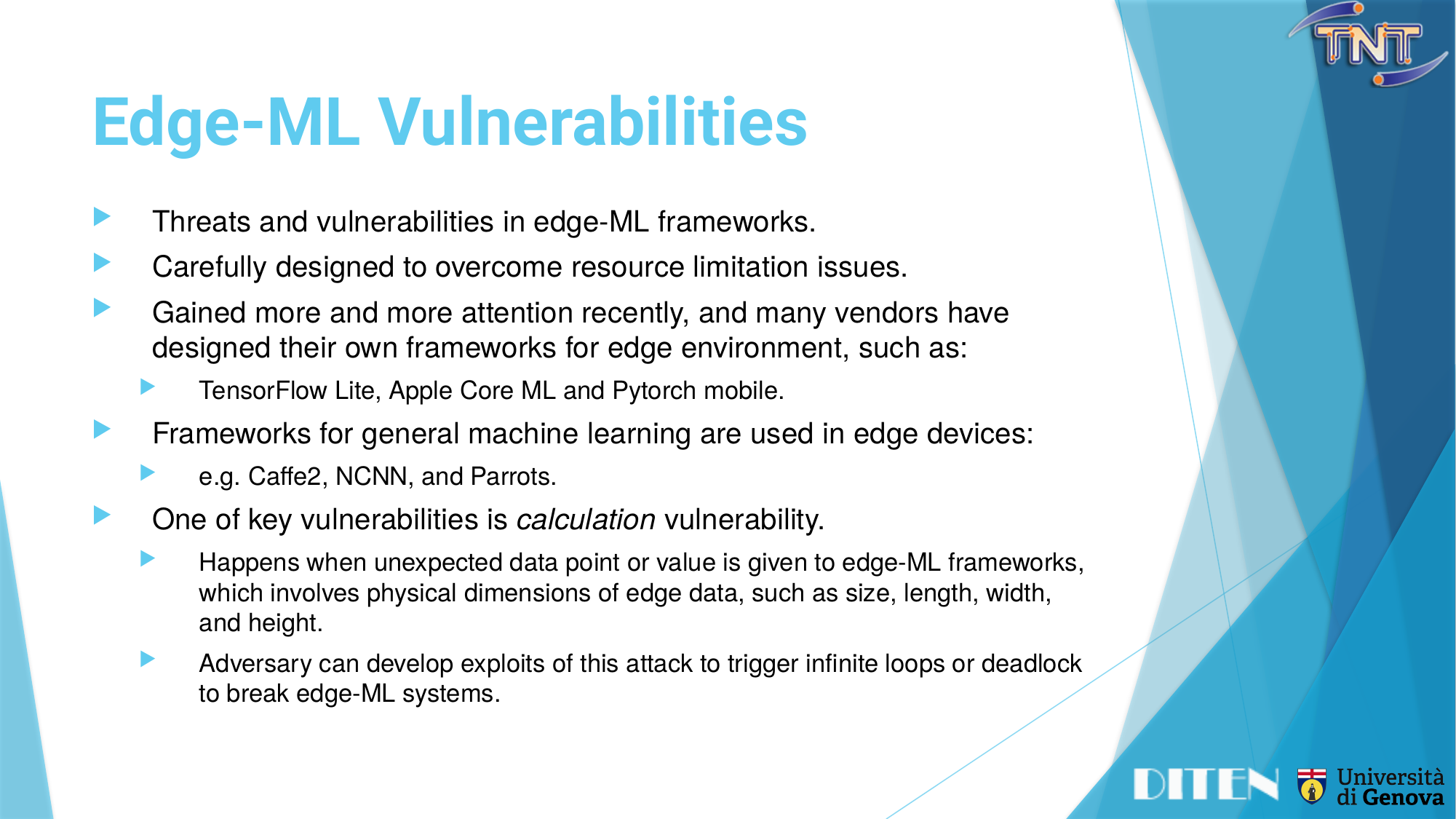

# Edge-ML Vulnerabilities
Threats and vulnerabilities in edge-ML frameworks.
Carefully designed to overcome resource limitation issues.
Gained more and more attention recently, and many vendors have designed their own frameworks for edge environment, such as:
TensorFlow Lite, Apple Core ML and Pytorch mobile.
Frameworks for general machine learning are used in edge devices:
e.g. Caffe2, NCNN, and Parrots.
One of key vulnerabilities is calculation vulnerability.
Happens when unexpected data point or value is given to edge-ML frameworks, which involves physical dimensions of edge data, such as size, length, width, and height.
Adversary can develop exploits of this attack to trigger infinite loops or deadlock to break edge-ML systems.